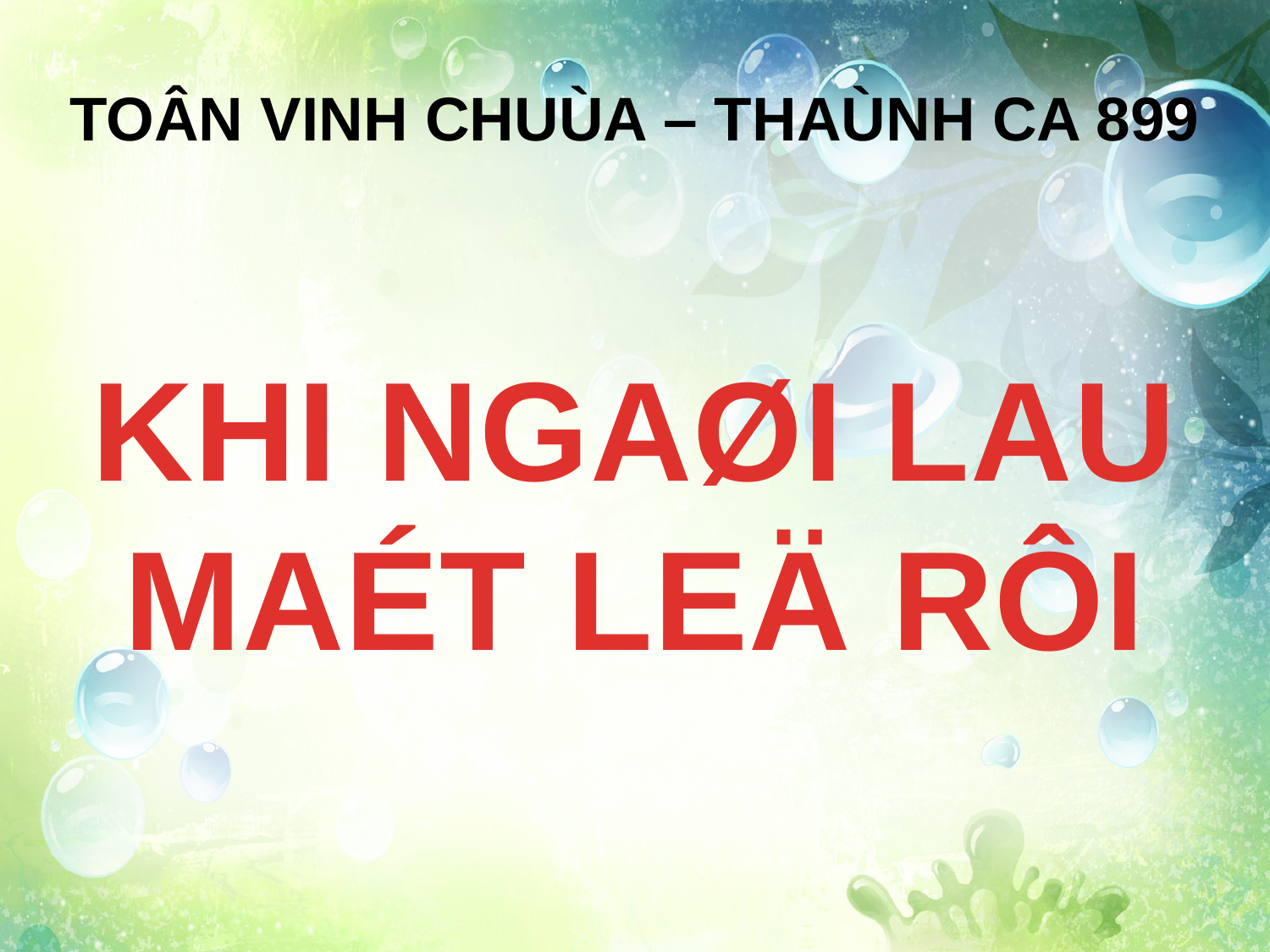

TOÂN VINH CHUÙA – THAÙNH CA 899
KHI NGAØI LAU MAÉT LEÄ RÔI